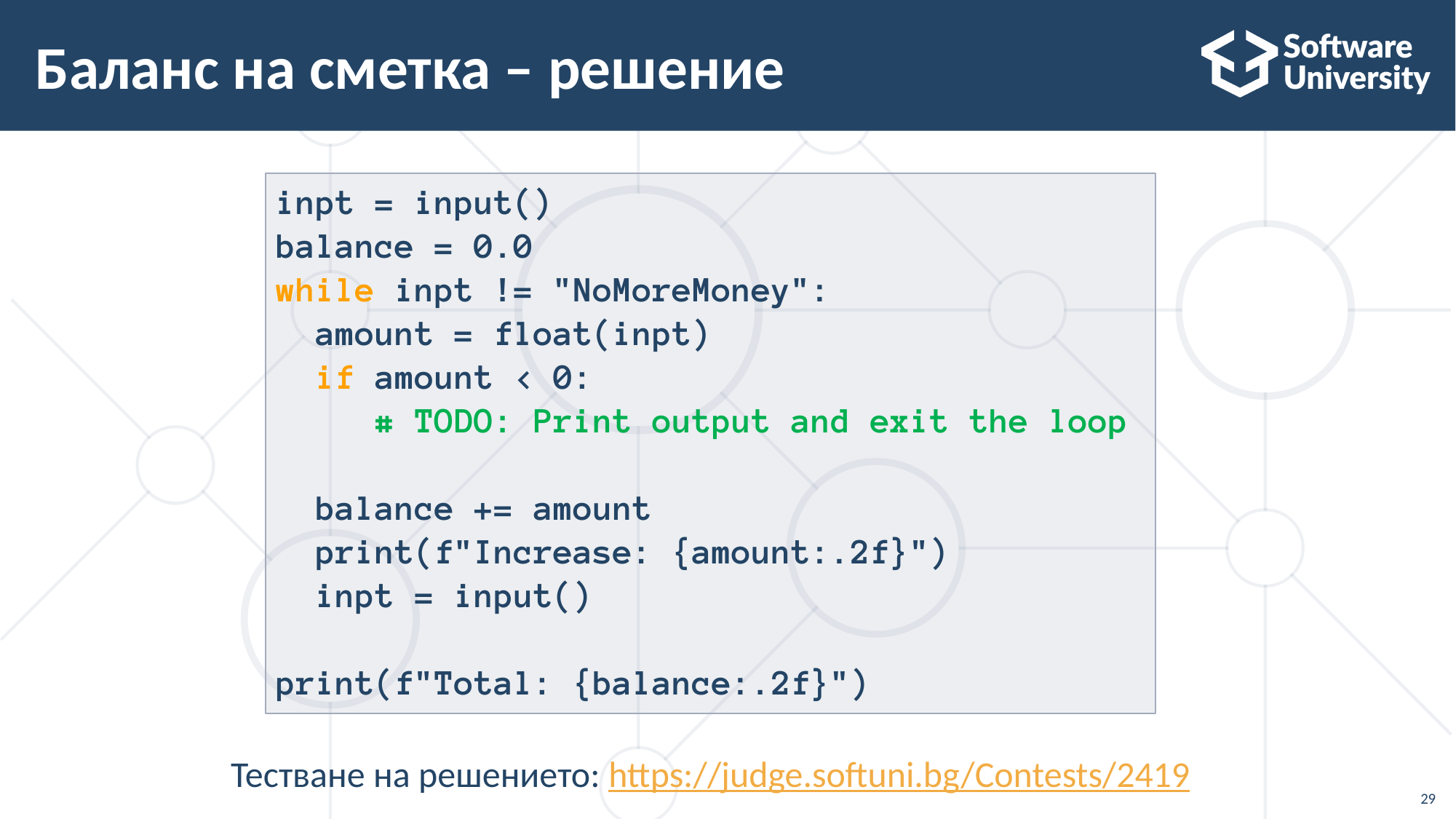

# Баланс на сметка – решение
inpt = input()
balance = 0.0
while inpt != "NoMoreMoney":
  amount = float(inpt)
  if amount < 0: 
     # TODO: Print output and exit the loop

  balance += amount
  print(f"Increase: {amount:.2f}")
  inpt = input()

print(f"Total: {balance:.2f}")
Тестване на решението: https://judge.softuni.bg/Contests/2419

29